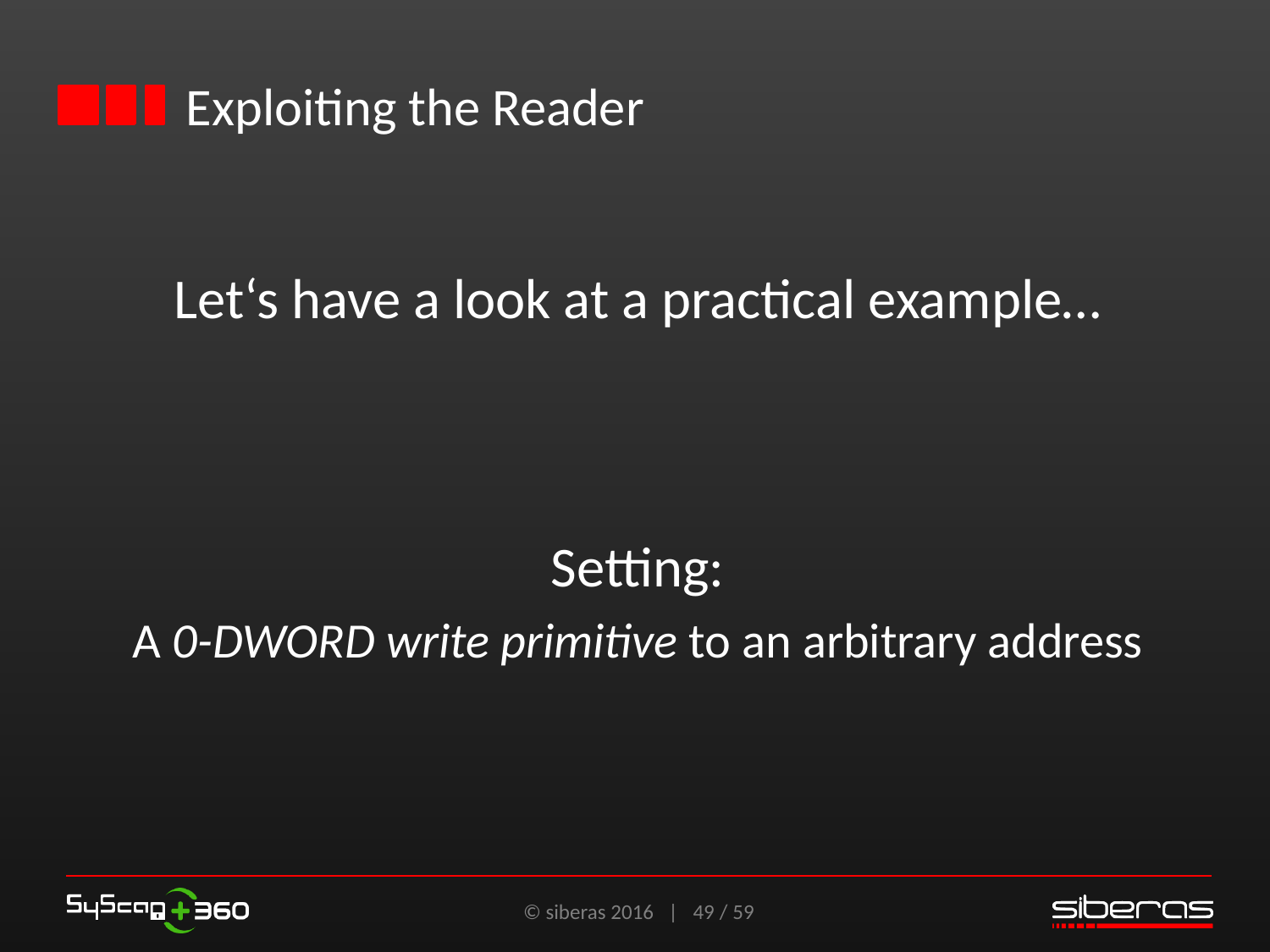

# Exploiting the Reader
Let‘s have a look at a practical example…
Setting:
A 0-DWORD write primitive to an arbitrary address